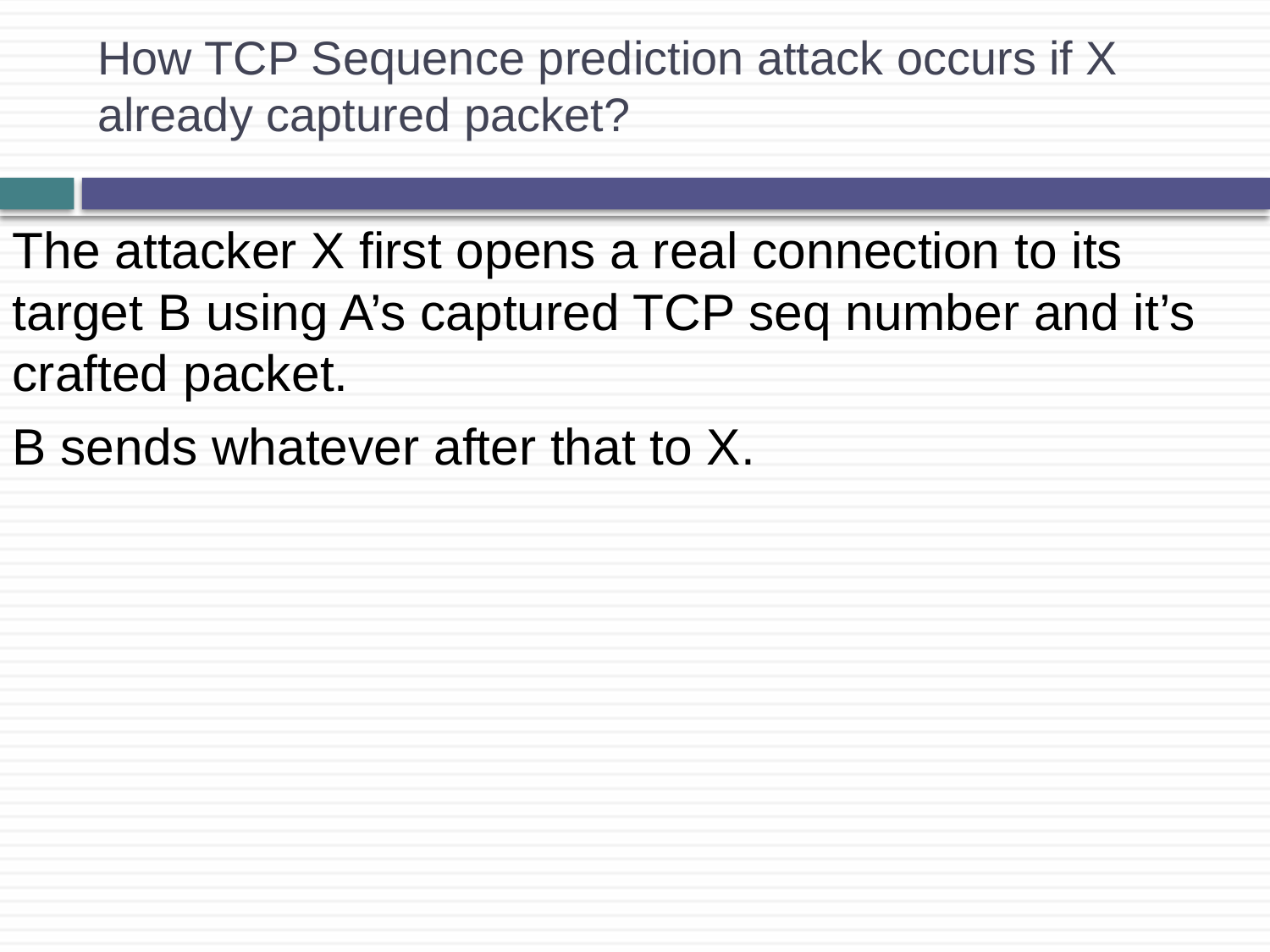

# How TCP Sequence prediction attack occurs if X already captured packet?
The attacker X first opens a real connection to its target B using A’s captured TCP seq number and it’s crafted packet.
B sends whatever after that to X.